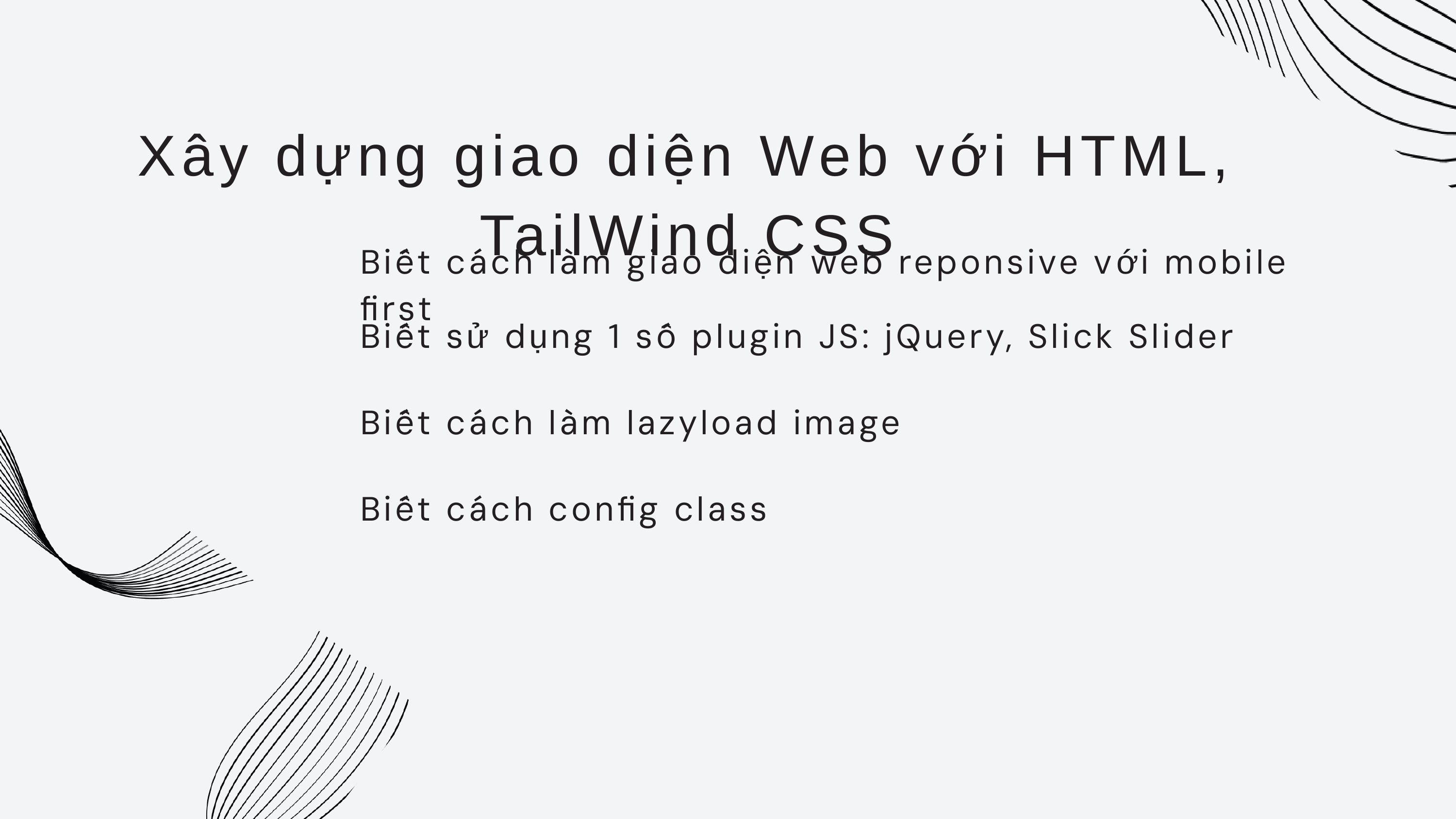

Xây dựng giao diện Web với HTML, TailWind CSS
Biết cách làm giao diện web reponsive với mobile first
Biết sử dụng 1 số plugin JS: jQuery, Slick Slider

Biết cách làm lazyload image

Biết cách config class